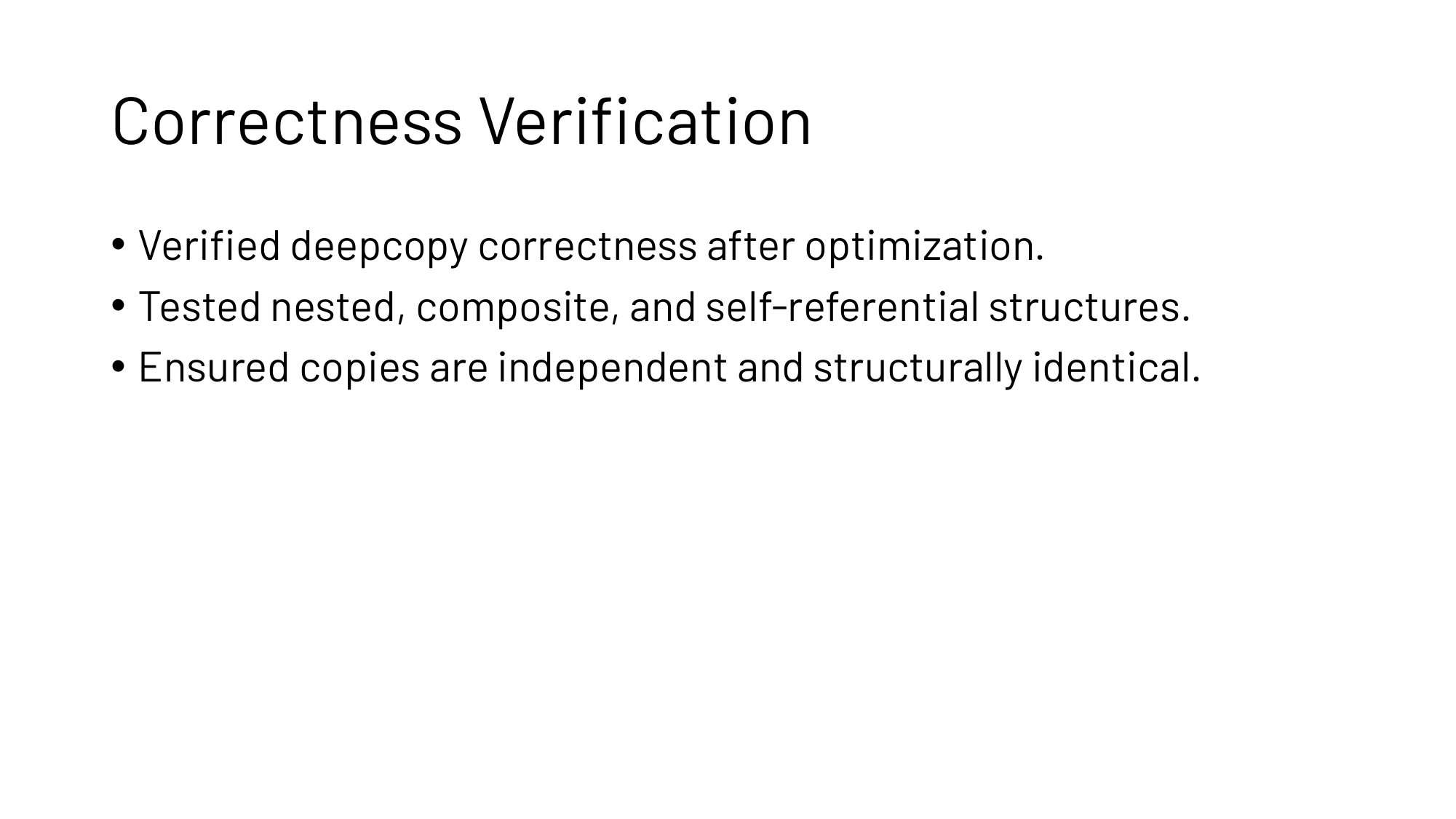

# Correctness Verification
Verified deepcopy correctness after optimization.
Tested nested, composite, and self-referential structures.
Ensured copies are independent and structurally identical.